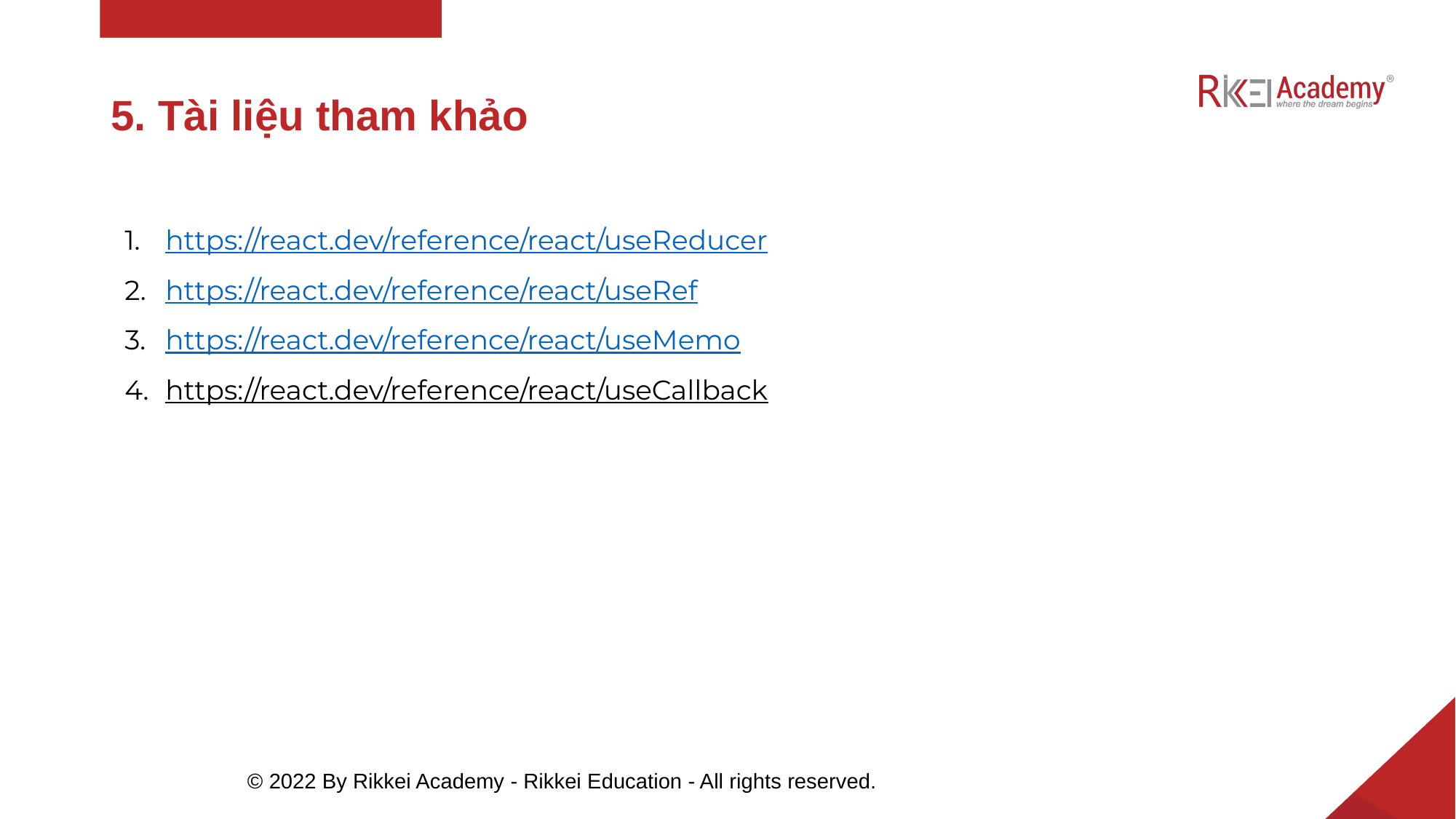

# 5. Tài liệu tham khảo
https://react.dev/reference/react/useReducer
https://react.dev/reference/react/useRef
https://react.dev/reference/react/useMemo
https://react.dev/reference/react/useCallback